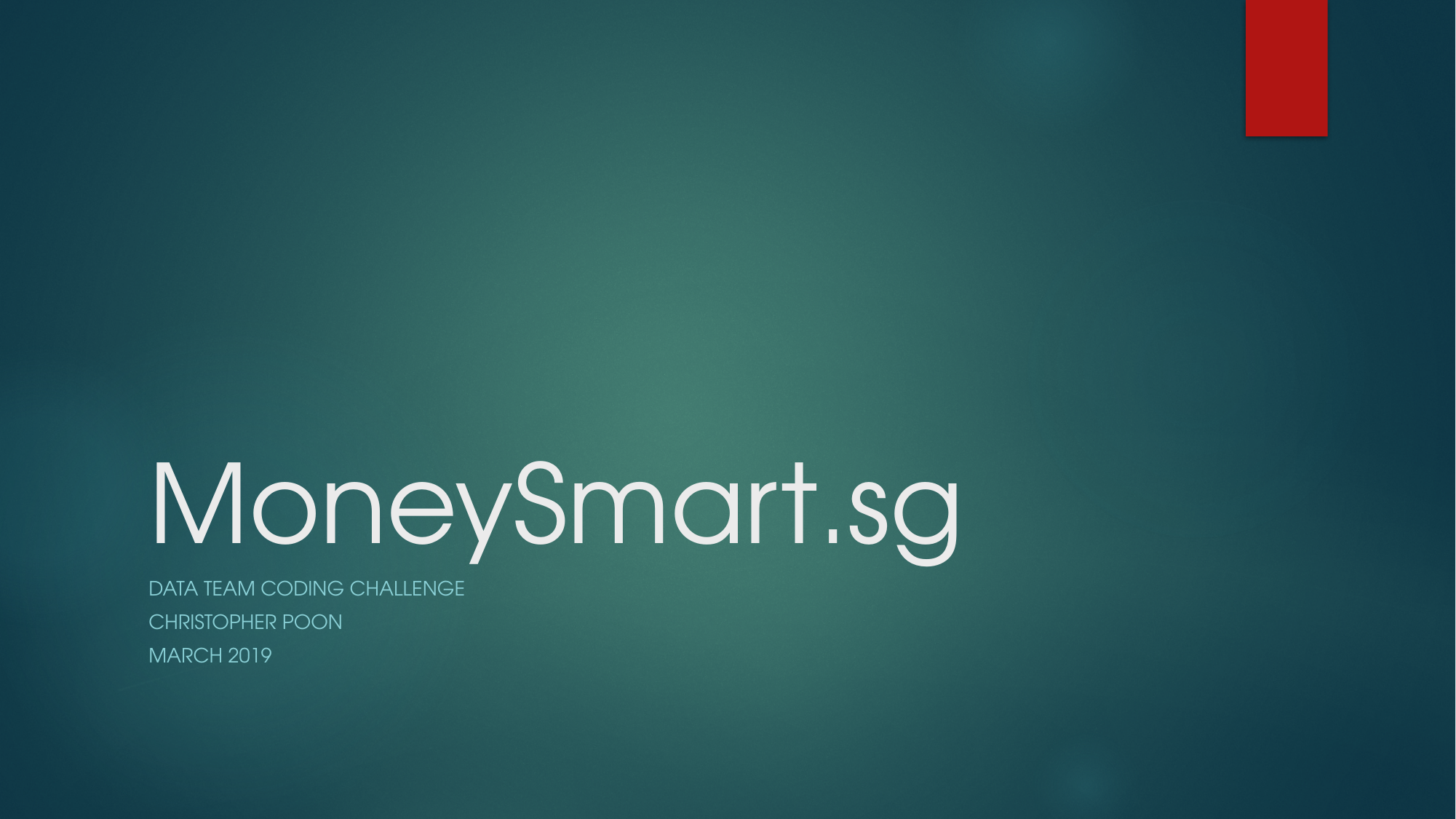

# MoneySmart.sg
Data Team Coding Challenge
Christopher Poon
March 2019